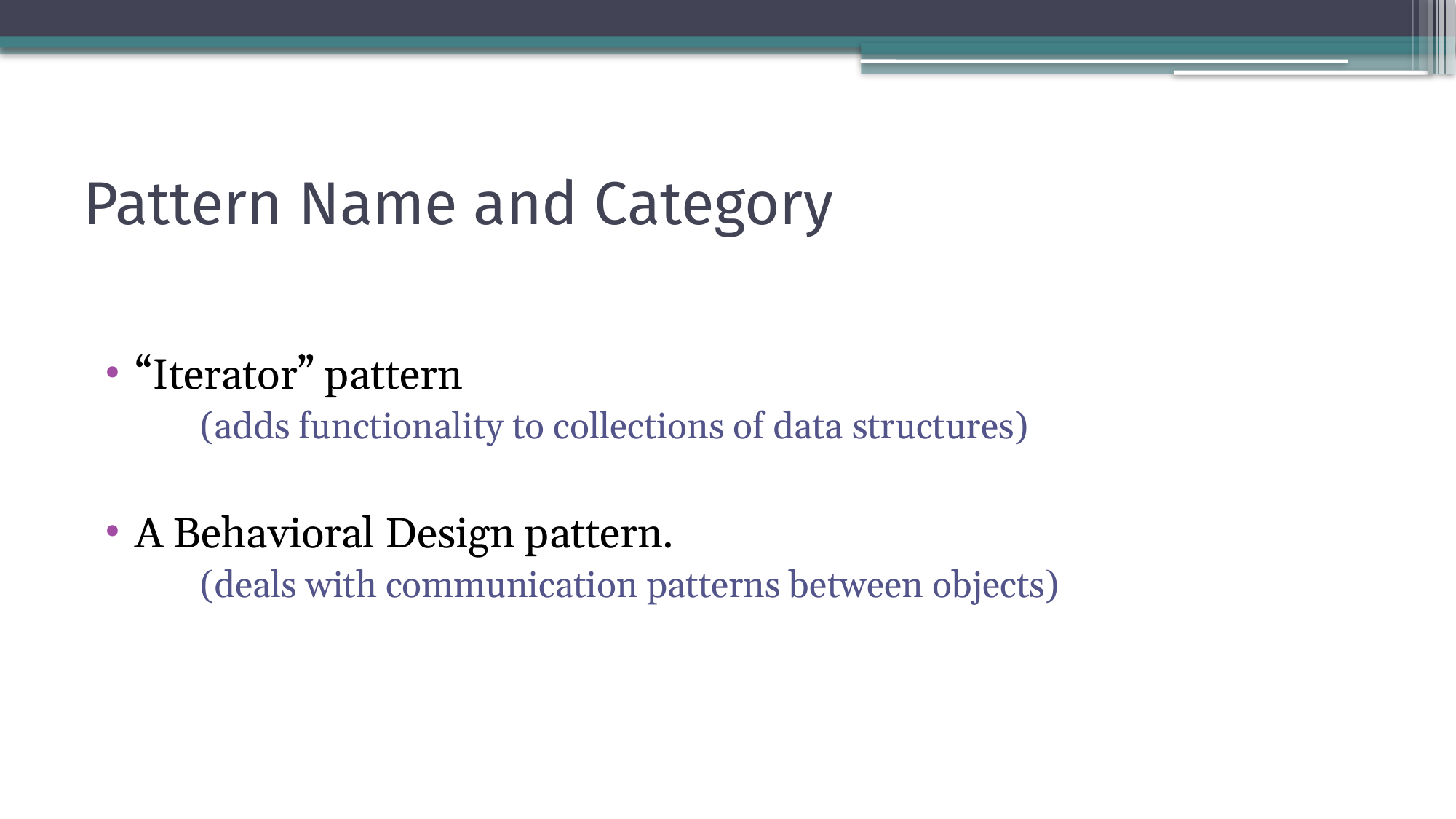

# Pattern Name and Category

“Iterator” pattern
(adds functionality to collections of data structures)

A Behavioral Design pattern.
(deals with communication patterns between objects)